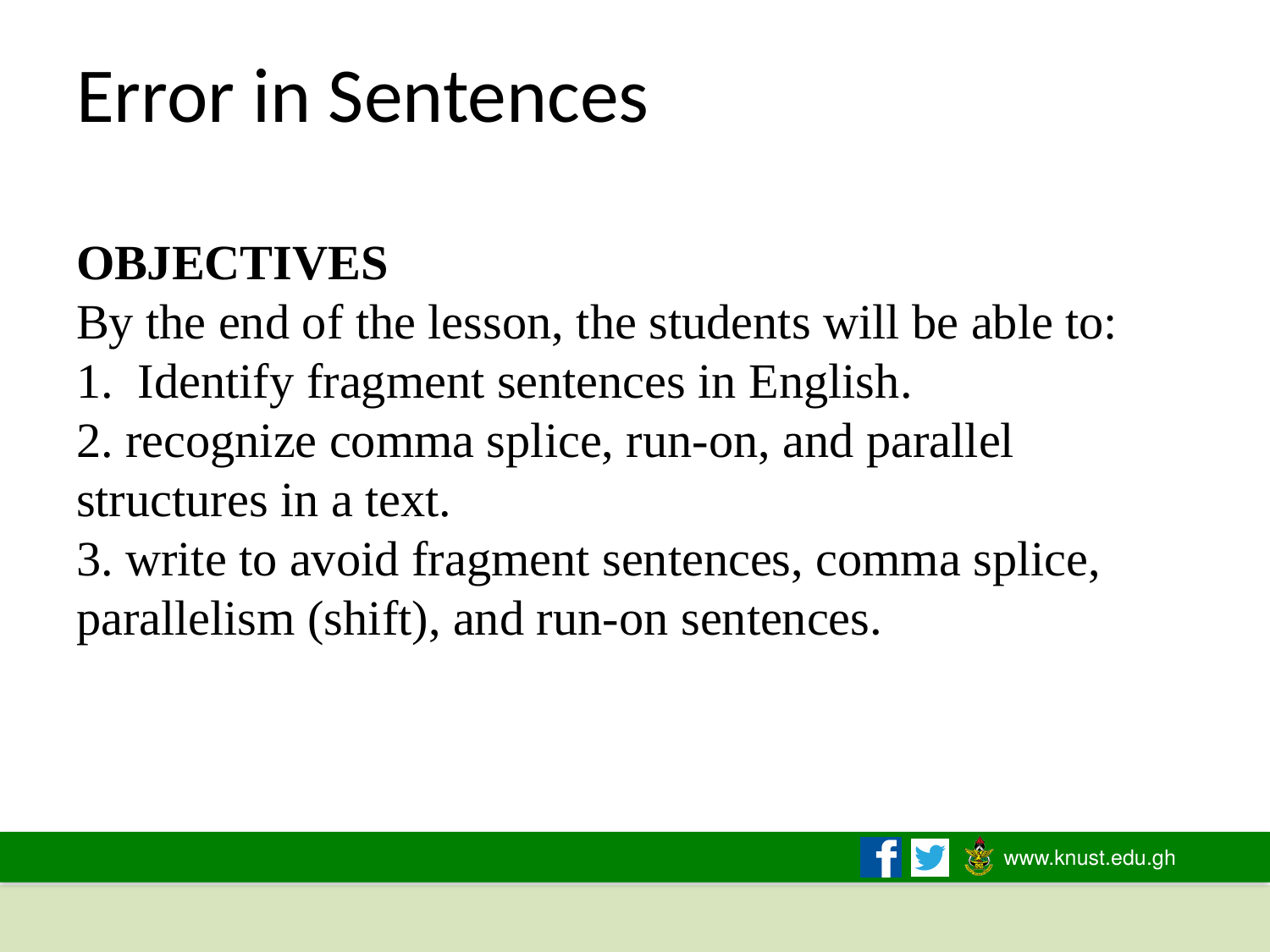

# Error in Sentences OBJECTIVES By the end of the lesson, the students will be able to: 1.  Identify fragment sentences in English. 2. recognize comma splice, run-on, and parallel structures in a text. 3. write to avoid fragment sentences, comma splice, parallelism (shift), and run-on sentences.